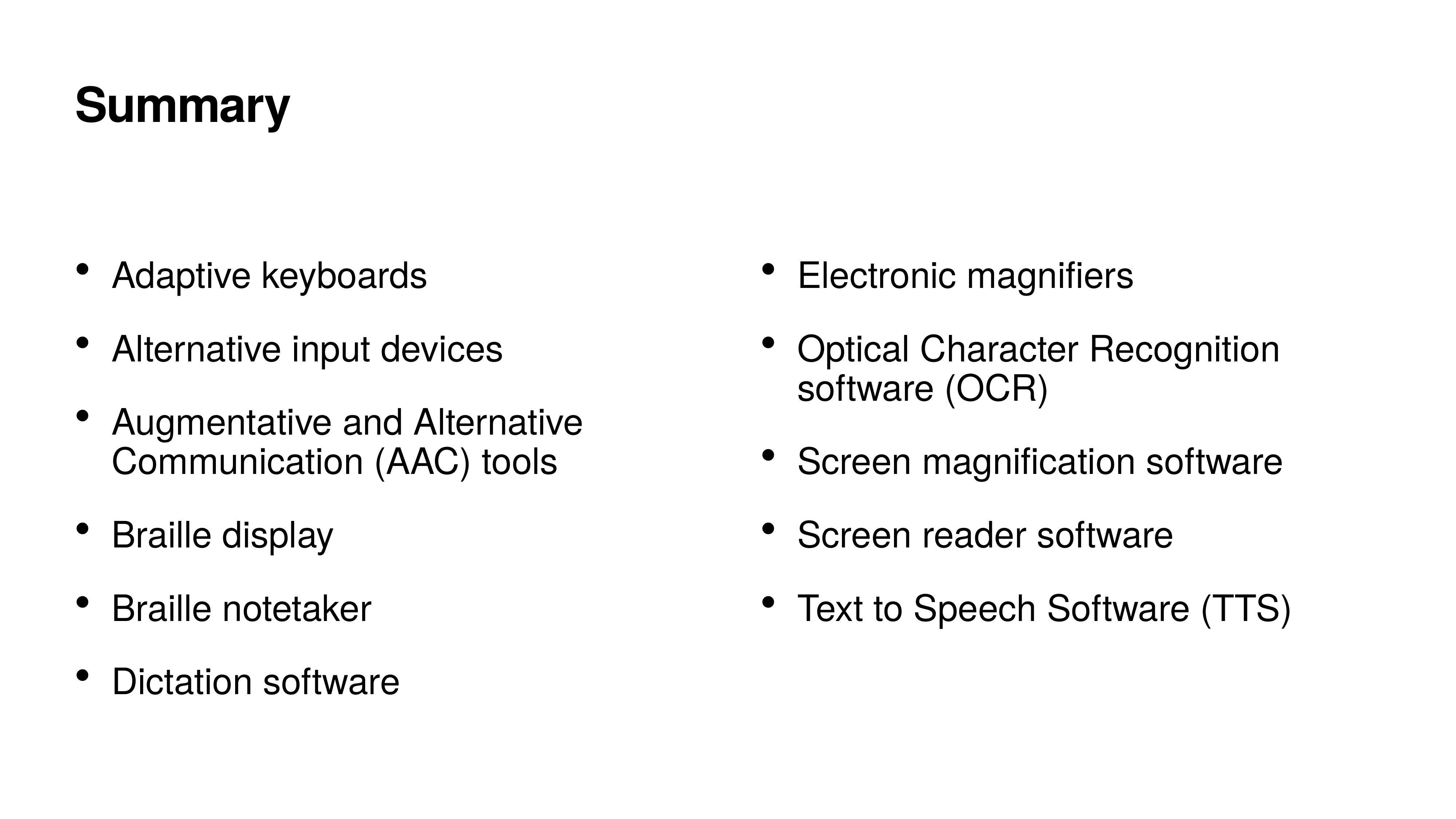

Adaptive keyboards
Alternative input devices
Augmentative and Alternative Communication (AAC) tools
Braille display
Braille notetaker
Dictation software
Electronic magnifiers
Optical Character Recognition software (OCR)
Screen magnification software
Screen reader software
Text to Speech Software (TTS)